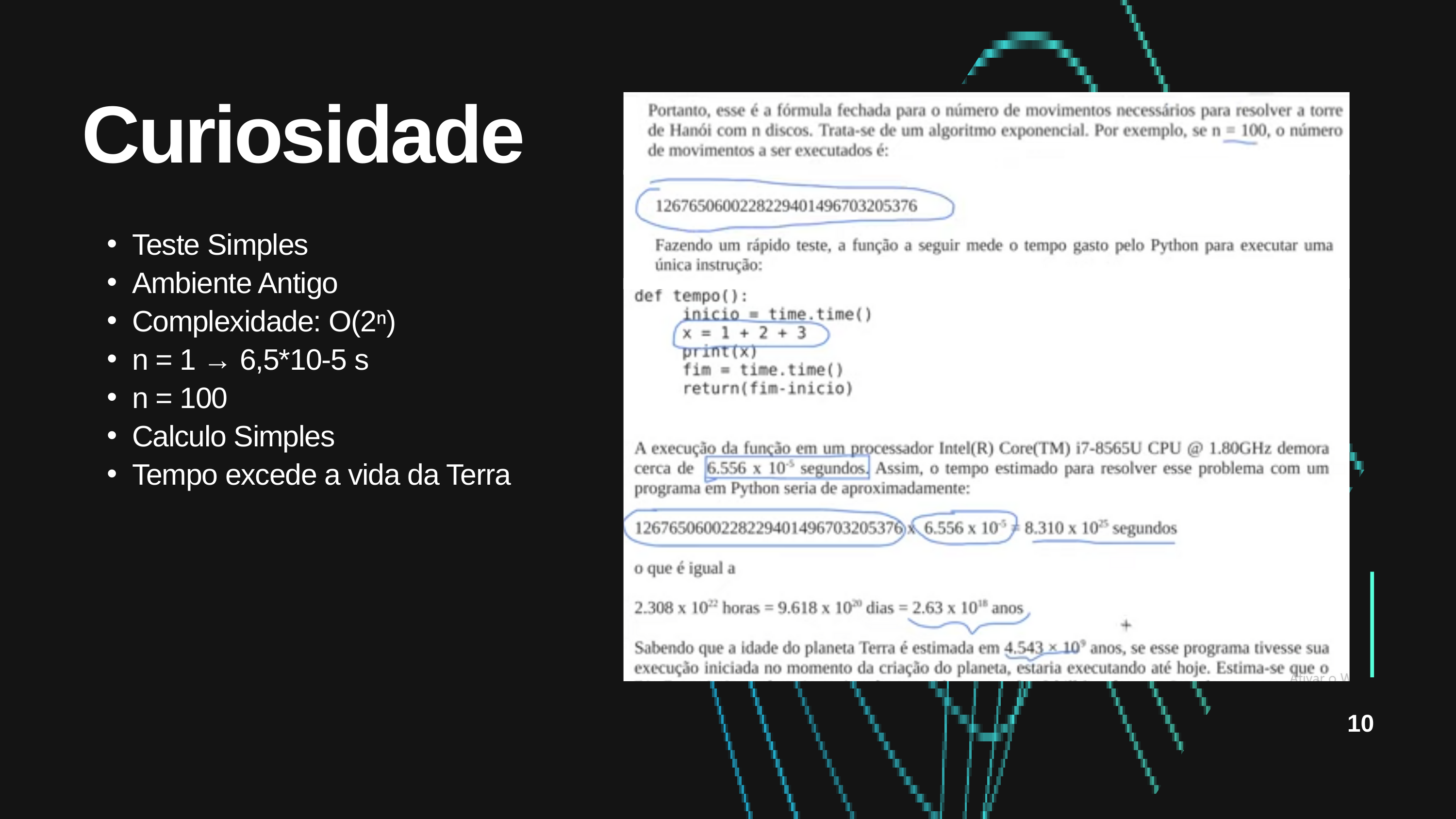

Curiosidade
Teste Simples
Ambiente Antigo
Complexidade: O(2ⁿ)
n = 1 → 6,5*10-5 s
n = 100
Calculo Simples
Tempo excede a vida da Terra

10